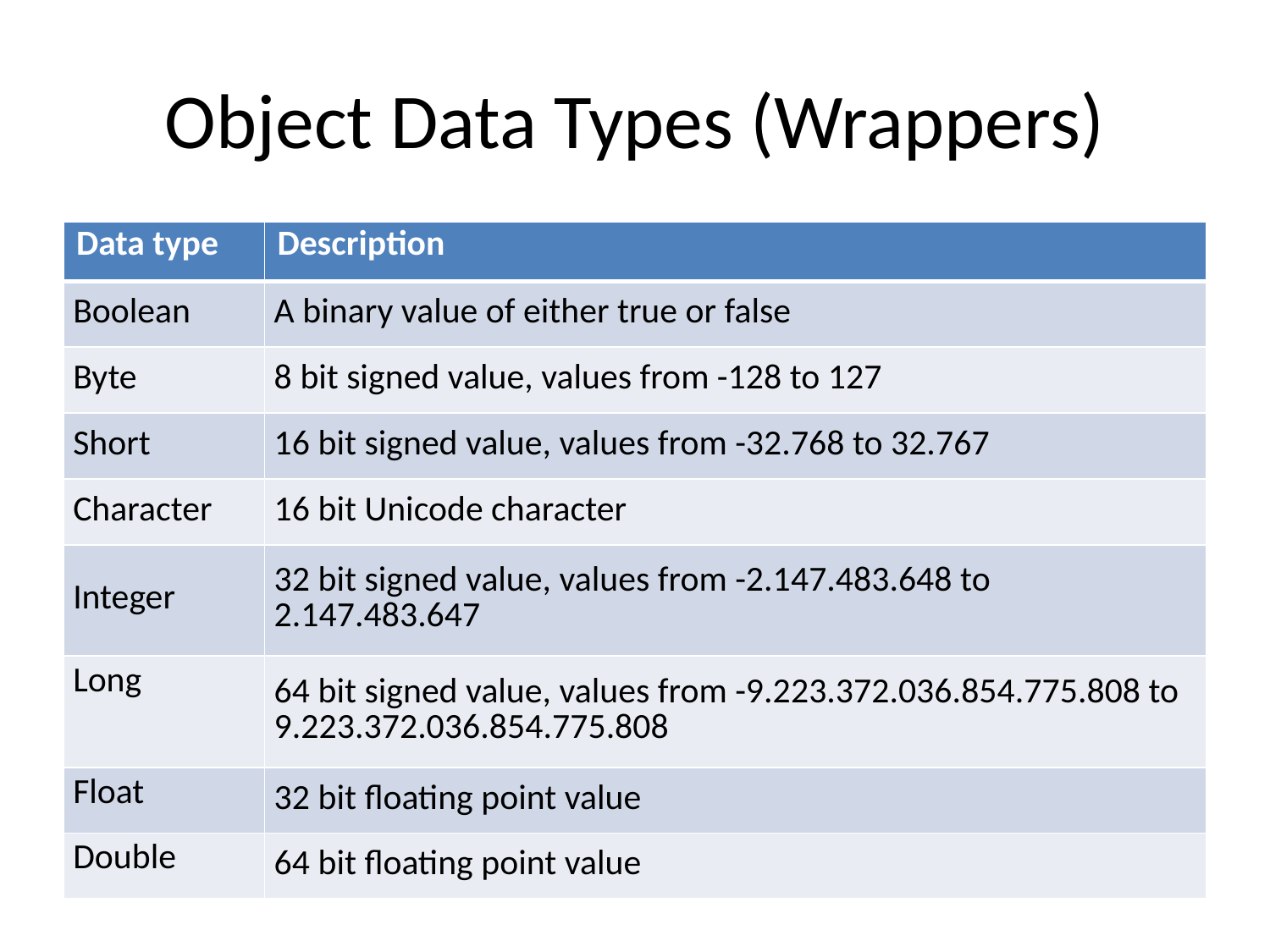

# Object Data Types (Wrappers)
| Data type | Description |
| --- | --- |
| Boolean | A binary value of either true or false |
| Byte | 8 bit signed value, values from -128 to 127 |
| Short | 16 bit signed value, values from -32.768 to 32.767 |
| Character | 16 bit Unicode character |
| Integer | 32 bit signed value, values from -2.147.483.648 to 2.147.483.647 |
| Long | 64 bit signed value, values from -9.223.372.036.854.775.808 to 9.223.372.036.854.775.808 |
| Float | 32 bit floating point value |
| Double | 64 bit floating point value |